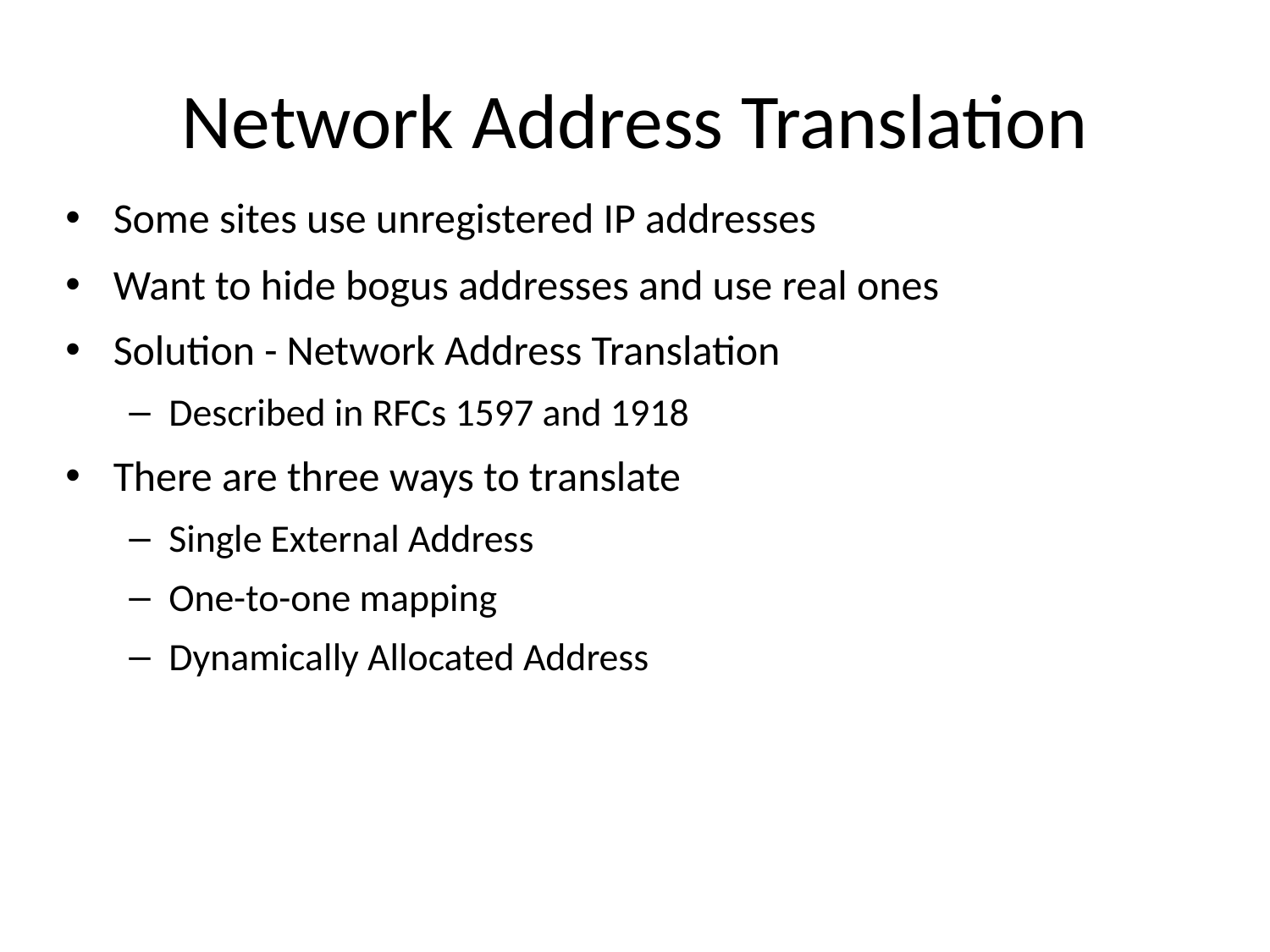

# Network Address Translation
Some sites use unregistered IP addresses
Want to hide bogus addresses and use real ones
Solution - Network Address Translation
Described in RFCs 1597 and 1918
There are three ways to translate
Single External Address
One-to-one mapping
Dynamically Allocated Address